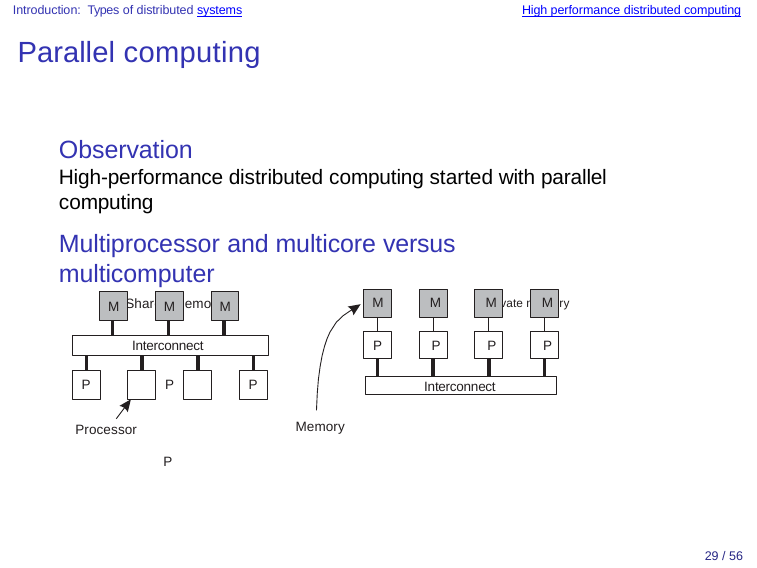

Introduction: Types of distributed systems
High performance distributed computing
Parallel computing
Observation
High-performance distributed computing started with parallel  computing
Multiprocessor and multicore versus multicomputer
Shared memory	Private memory

M	M	M	M

P	P	P	P
M	M	M
Interconnect  P	P

P
P
Interconnect
Memory
Processor
29 / 56